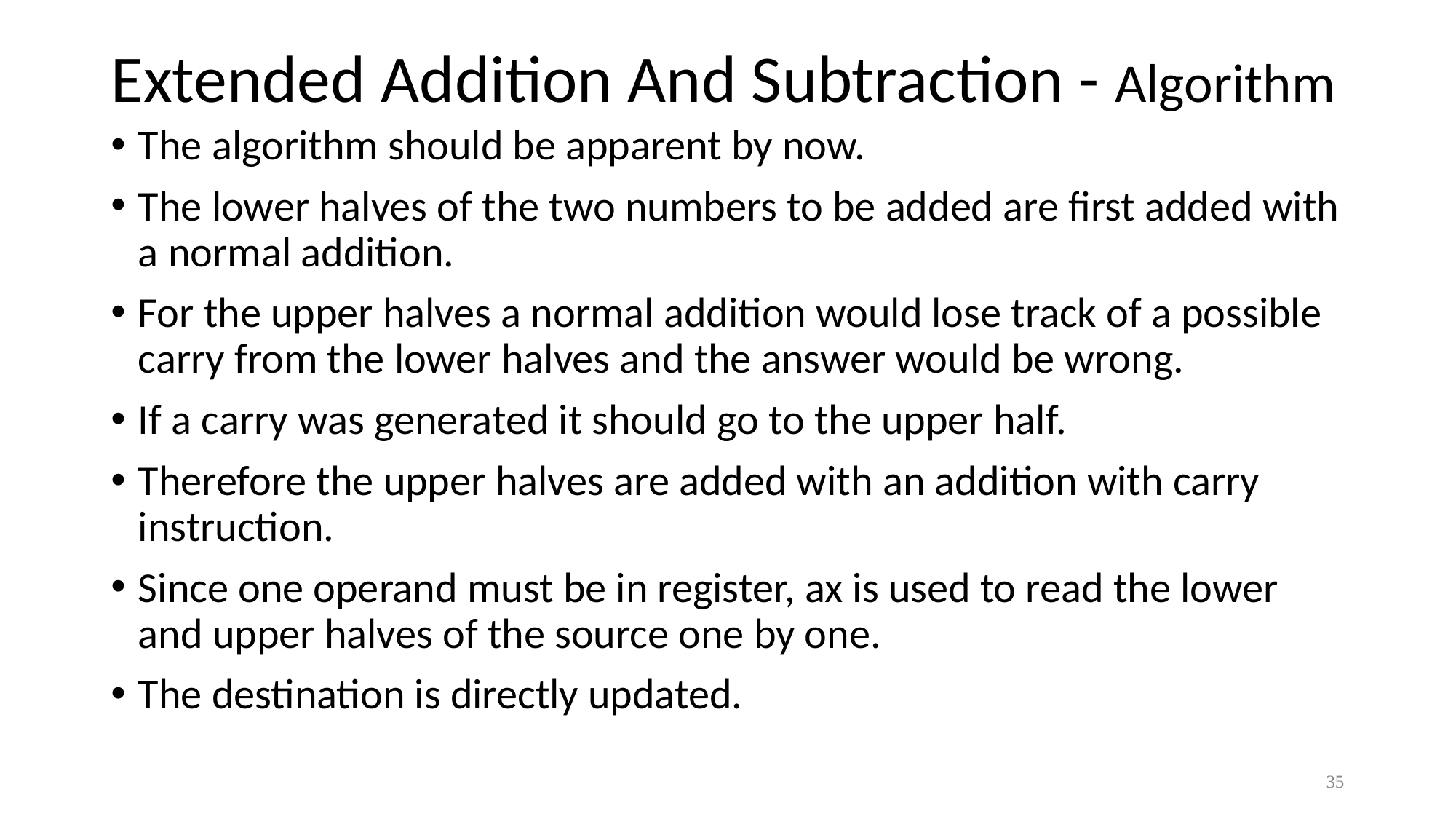

# Extended Addition And Subtraction - Algorithm
The algorithm should be apparent by now.
The lower halves of the two numbers to be added are first added with a normal addition.
For the upper halves a normal addition would lose track of a possible carry from the lower halves and the answer would be wrong.
If a carry was generated it should go to the upper half.
Therefore the upper halves are added with an addition with carry instruction.
Since one operand must be in register, ax is used to read the lower and upper halves of the source one by one.
The destination is directly updated.
35